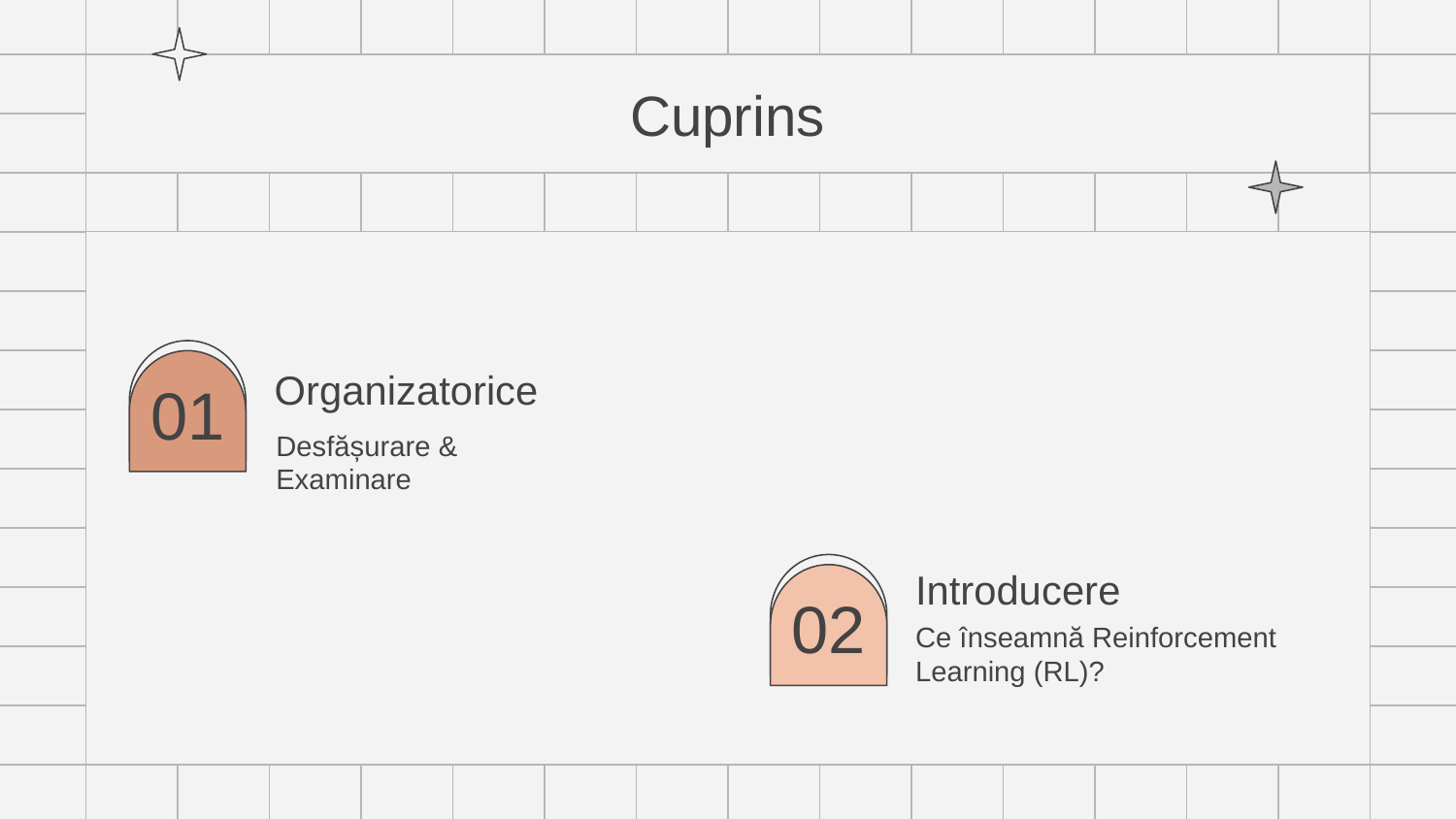

# Cuprins

Organizatorice
01
Desfășurare & Examinare

Introducere
02
Ce înseamnă Reinforcement Learning (RL)?